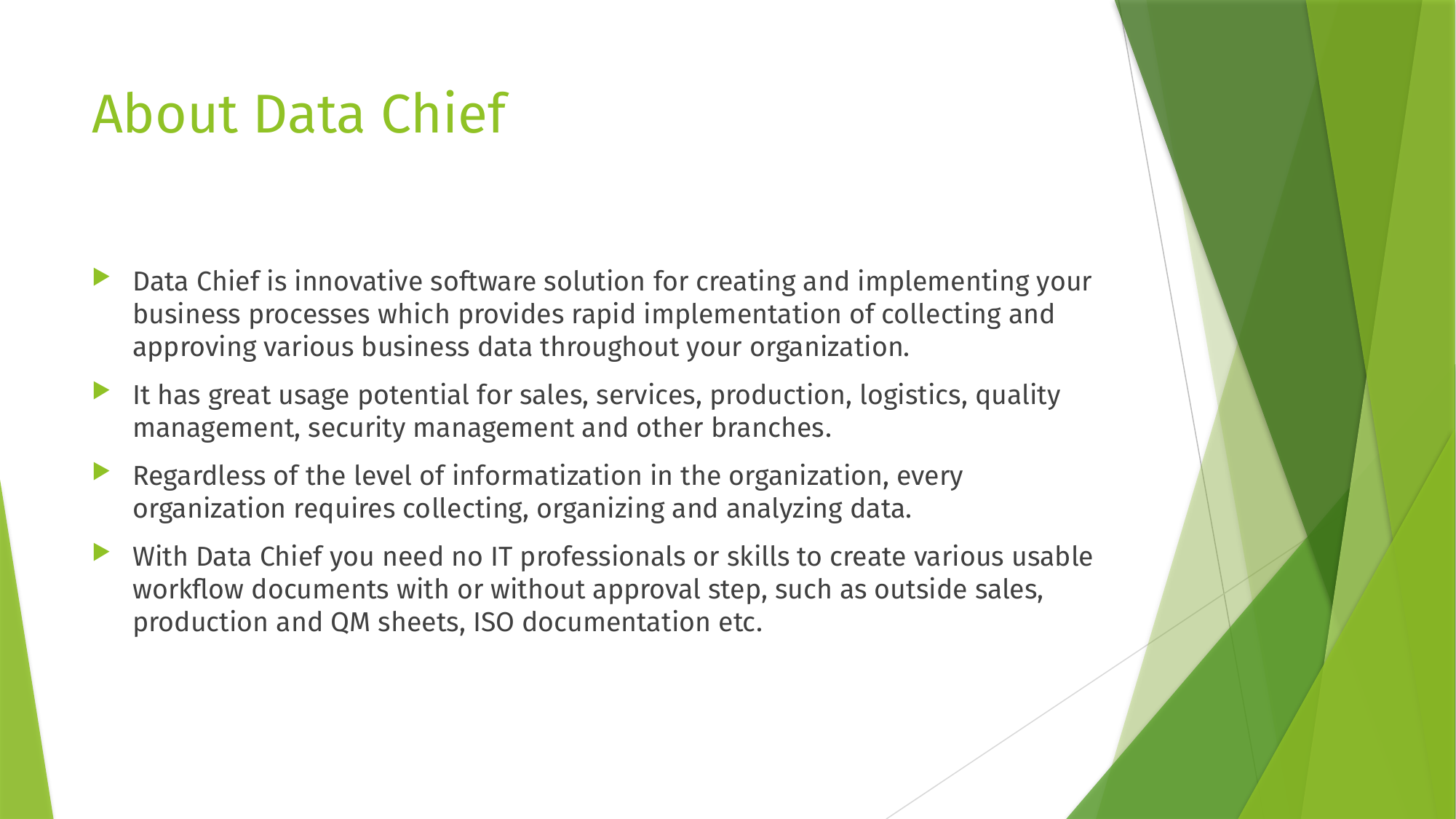

# About Data Chief
Data Chief is innovative software solution for creating and implementing your business processes which provides rapid implementation of collecting and approving various business data throughout your organization.
It has great usage potential for sales, services, production, logistics, quality management, security management and other branches.
Regardless of the level of informatization in the organization, every organization requires collecting, organizing and analyzing data.
With Data Chief you need no IT professionals or skills to create various usable workflow documents with or without approval step, such as outside sales, production and QM sheets, ISO documentation etc.